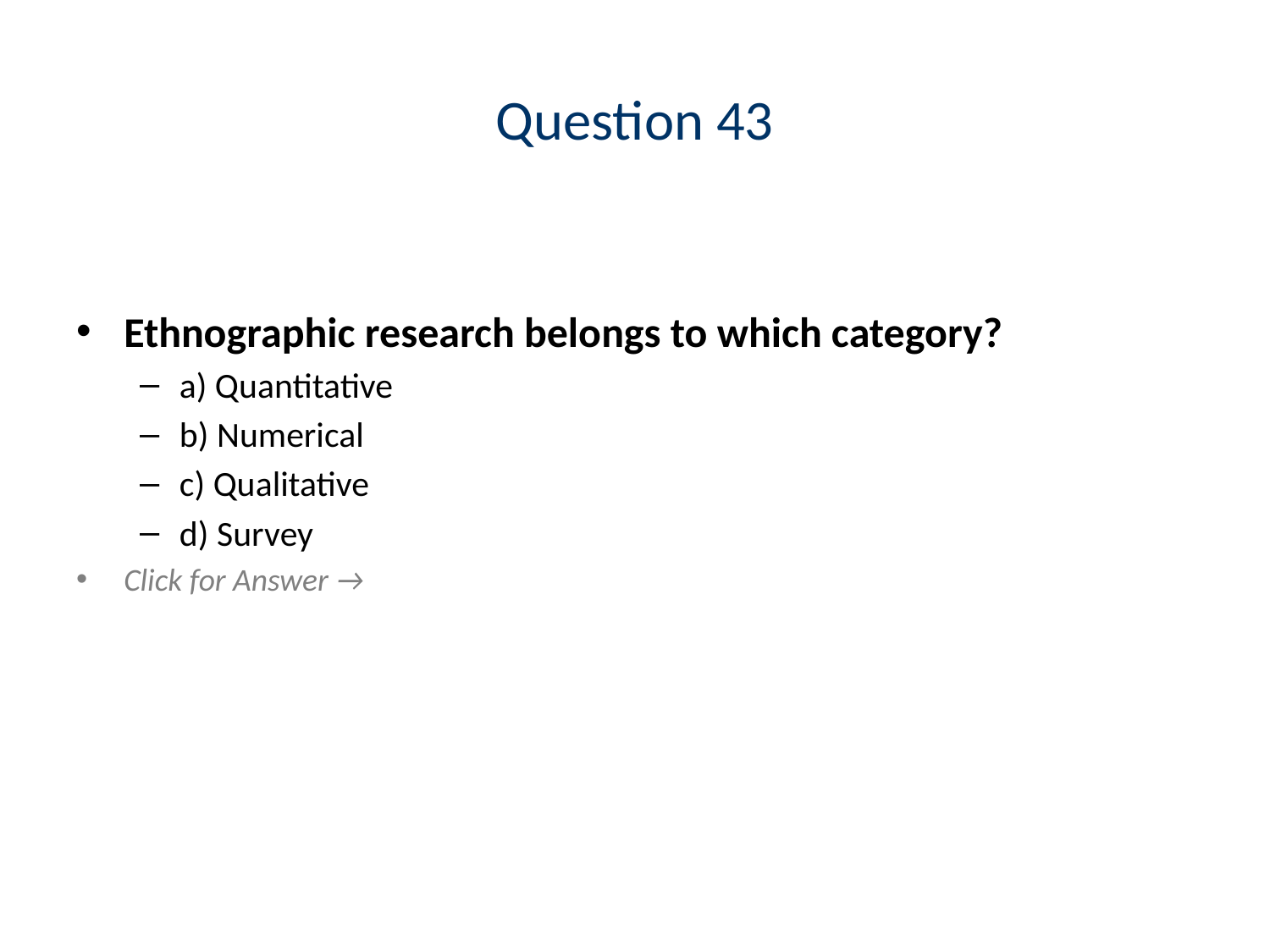

# Question 43

Ethnographic research belongs to which category?
a) Quantitative
b) Numerical
c) Qualitative
d) Survey
Click for Answer →